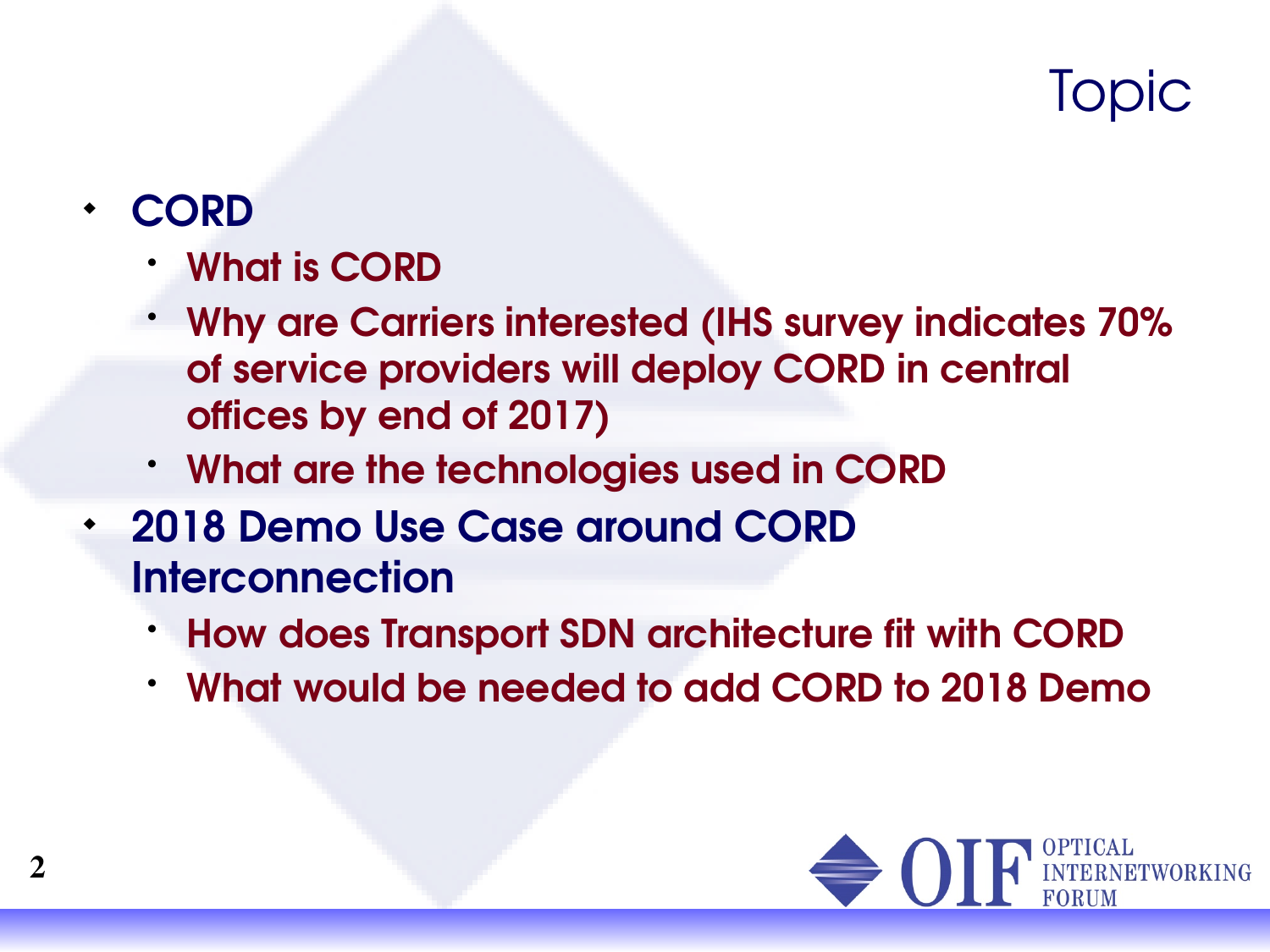

# Topic
CORD
What is CORD
Why are Carriers interested (IHS survey indicates 70% of service providers will deploy CORD in central offices by end of 2017)
What are the technologies used in CORD
2018 Demo Use Case around CORD Interconnection
How does Transport SDN architecture fit with CORD
What would be needed to add CORD to 2018 Demo

2